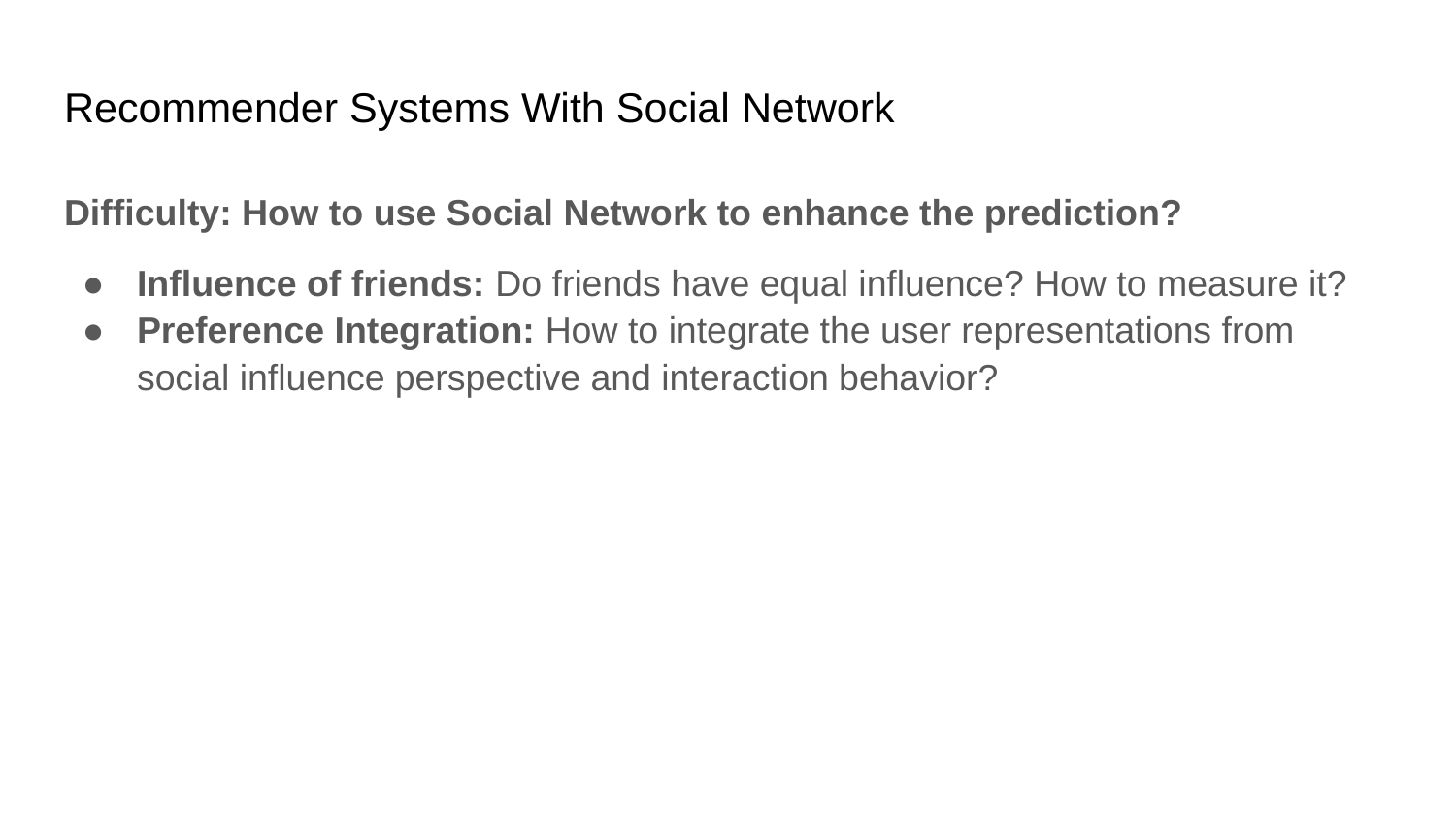

# Recommender Systems With Social Network

Difficulty: How to use Social Network to enhance the prediction?
Influence of friends: Do friends have equal influence? How to measure it?
Preference Integration: How to integrate the user representations from social influence perspective and interaction behavior?